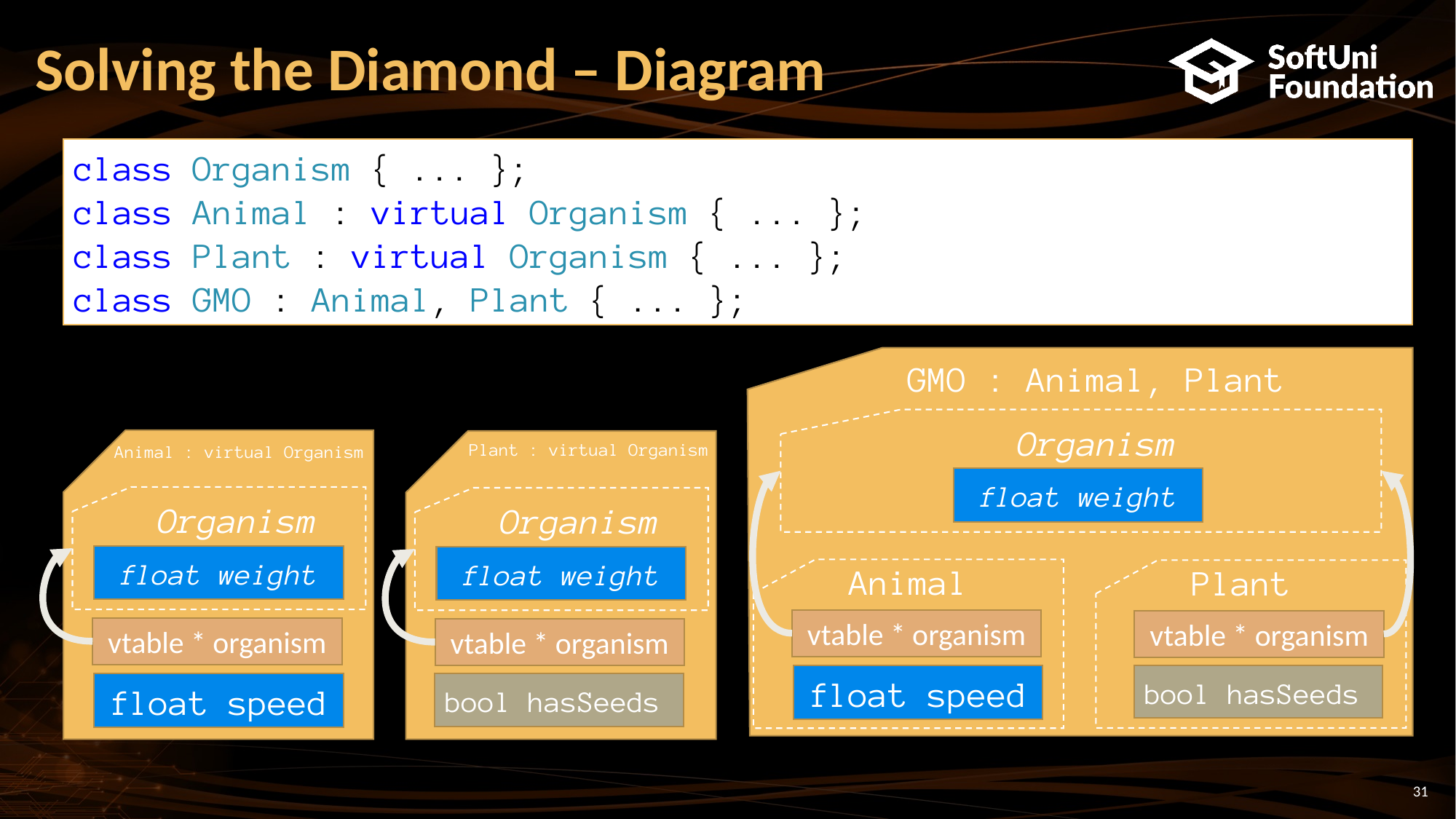

# Solving the Diamond – Diagram
class Organism { ... };
class Animal : virtual Organism { ... };
class Plant : virtual Organism { ... };
class GMO : Animal, Plant { ... };

GMO : Animal, Plant

Organism

Plant : virtual Organism
Animal : virtual Organism
float weight

Organism
Organism
float weight
float weight
Animal
Plant

vtable * organism
vtable * organism
vtable * organism
vtable * organism
float speed
bool hasSeeds
float speed
bool hasSeeds
31